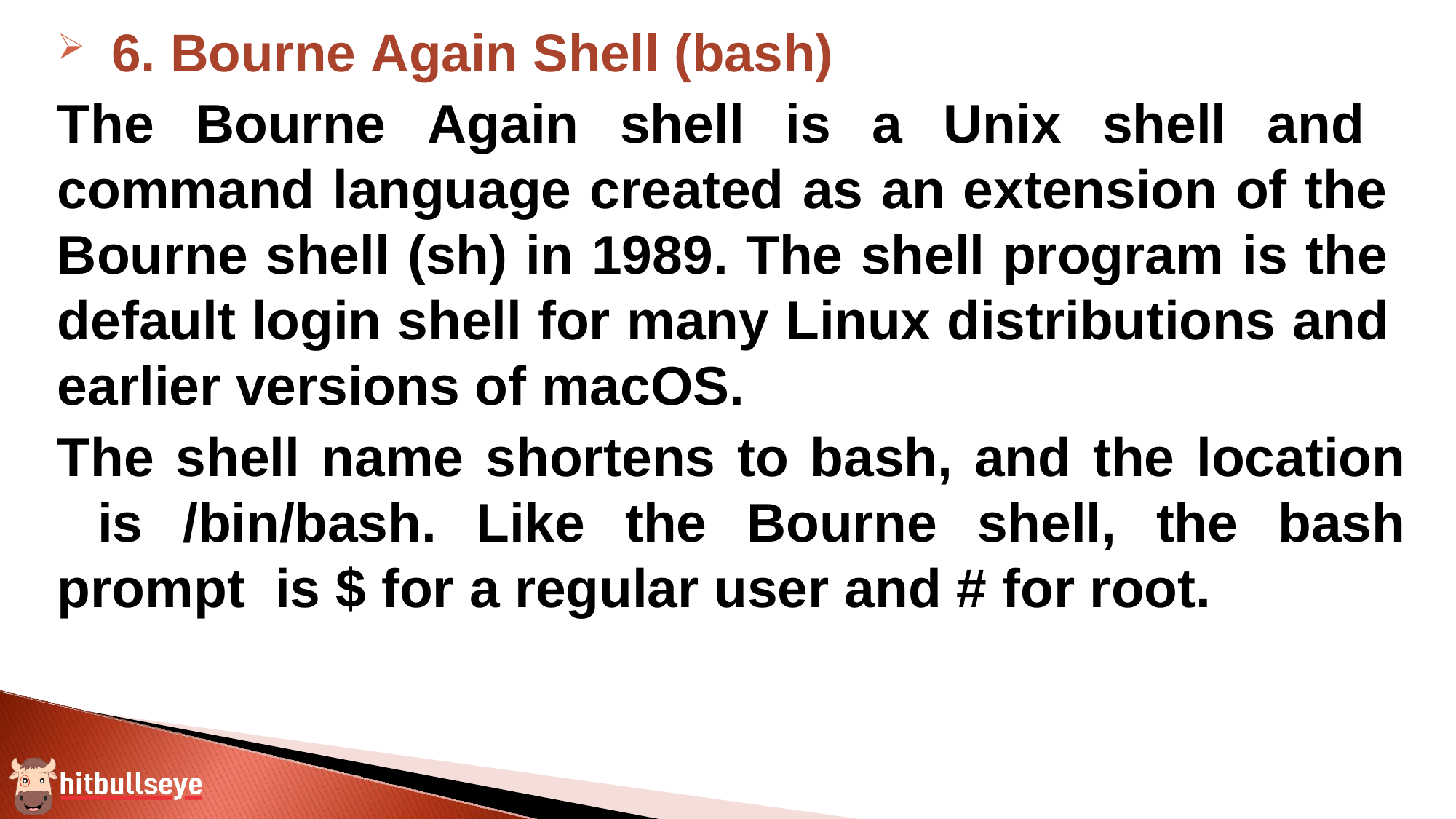

6. Bourne Again Shell (bash)
The Bourne Again shell is a Unix shell and  command language created as an extension of the  Bourne shell (sh) in 1989. The shell program is the  default login shell for many Linux distributions and  earlier versions of macOS.
The shell name shortens to bash, and the location  is /bin/bash. Like the Bourne shell, the bash prompt  is $ for a regular user and # for root.